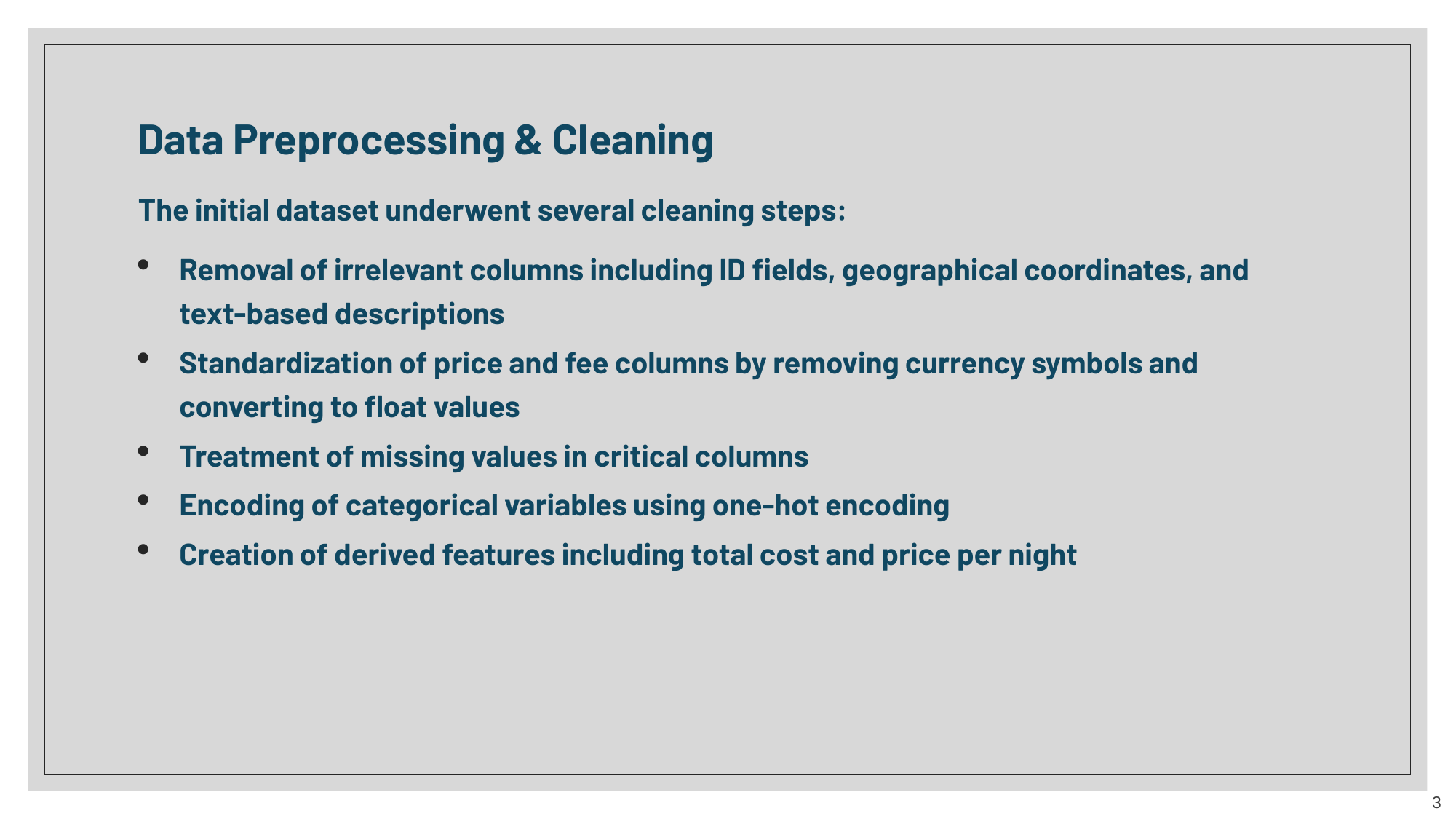

Data Preprocessing & Cleaning
The initial dataset underwent several cleaning steps:
Removal of irrelevant columns including ID fields, geographical coordinates, and text-based descriptions
Standardization of price and fee columns by removing currency symbols and converting to float values
Treatment of missing values in critical columns
Encoding of categorical variables using one-hot encoding
Creation of derived features including total cost and price per night

3